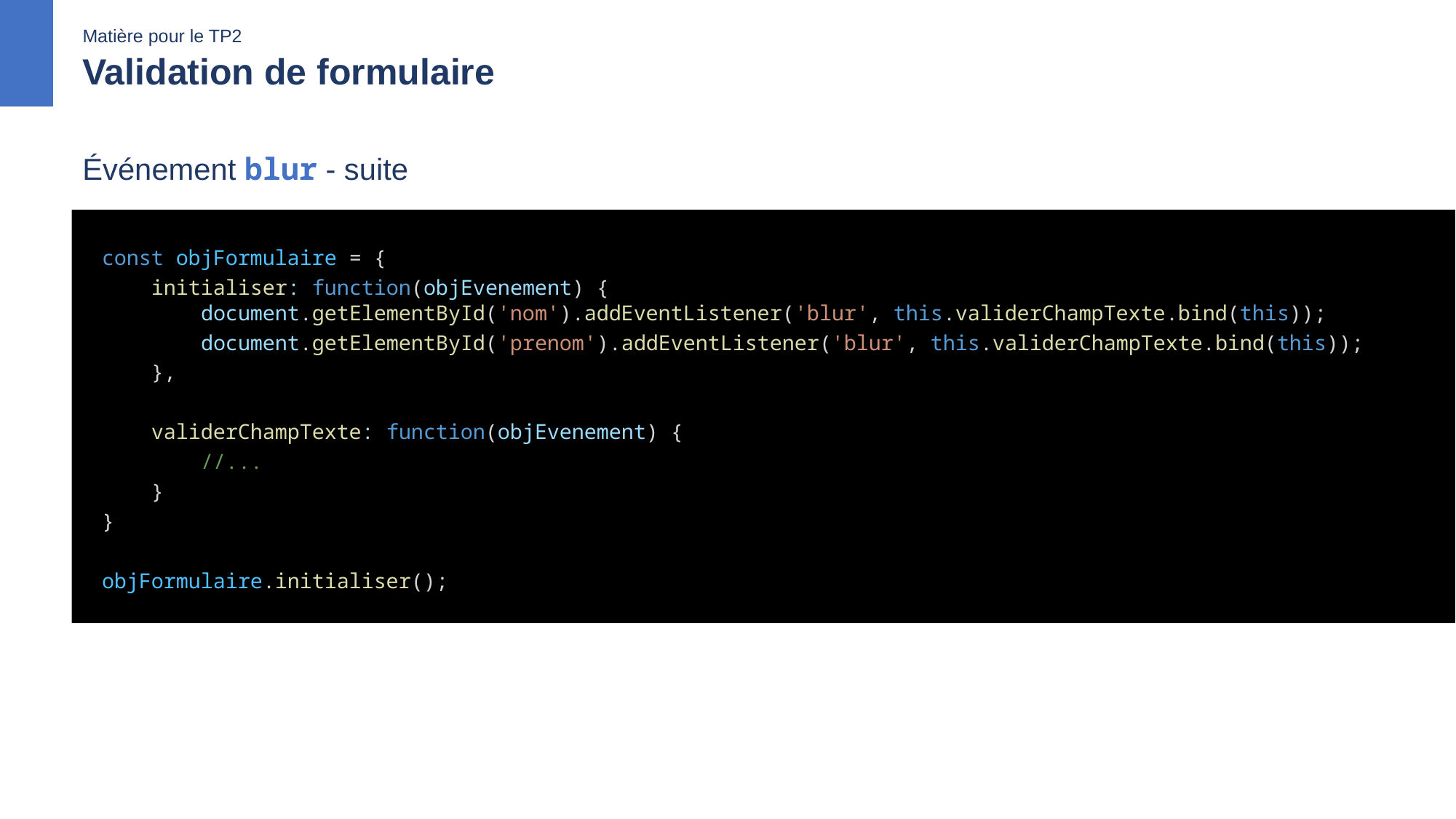

Matière pour le TP2
Validation de formulaire
Événement blur - suite
const objFormulaire = {
    initialiser: function(objEvenement) {
        document.getElementById('nom').addEventListener('blur', this.validerChampTexte.bind(this));
        document.getElementById('prenom').addEventListener('blur', this.validerChampTexte.bind(this));
    },
    validerChampTexte: function(objEvenement) {
        //...
    }
}
objFormulaire.initialiser();